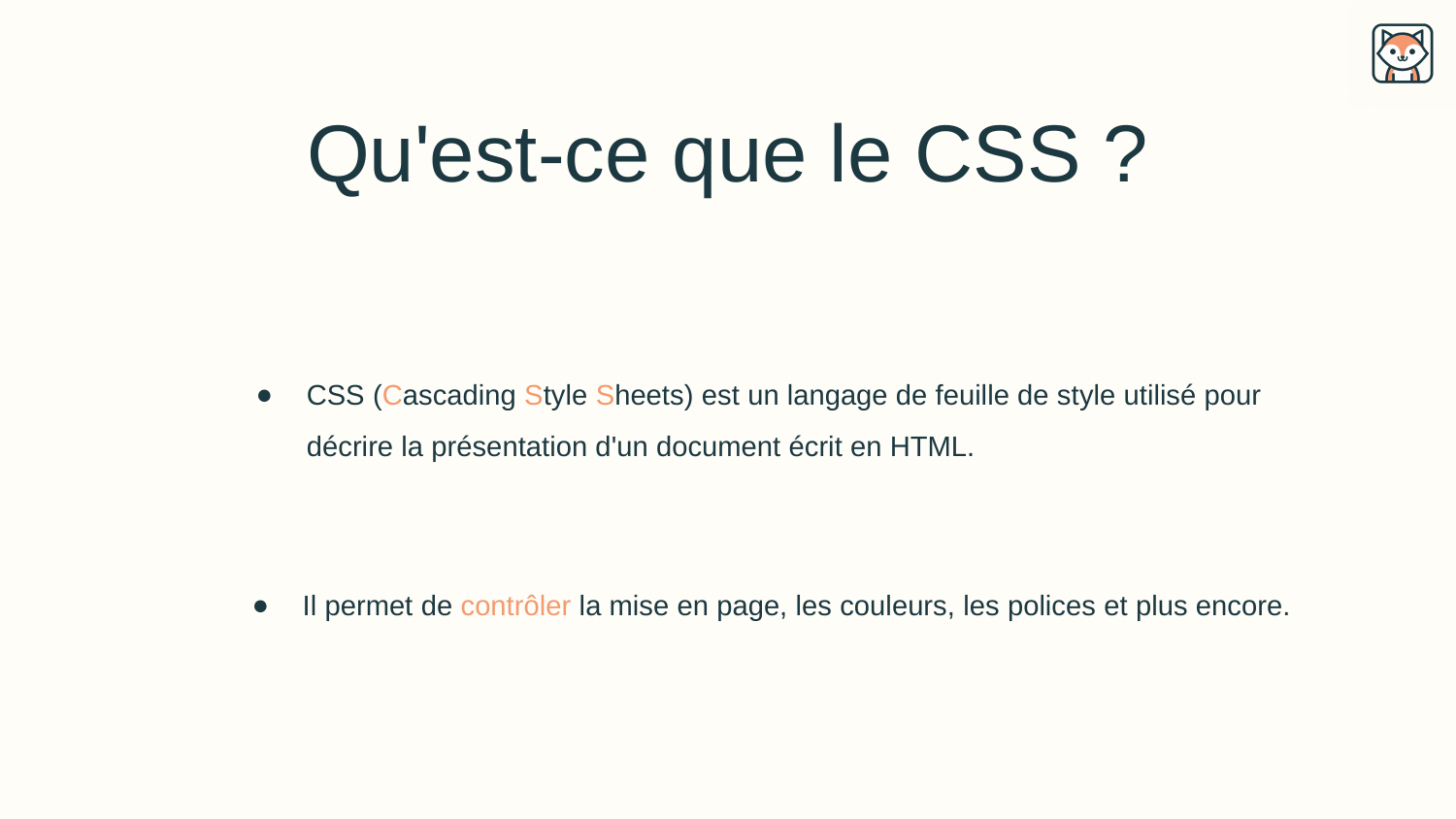

# Qu'est-ce que le CSS ?
CSS (Cascading Style Sheets) est un langage de feuille de style utilisé pour décrire la présentation d'un document écrit en HTML.
Il permet de contrôler la mise en page, les couleurs, les polices et plus encore.